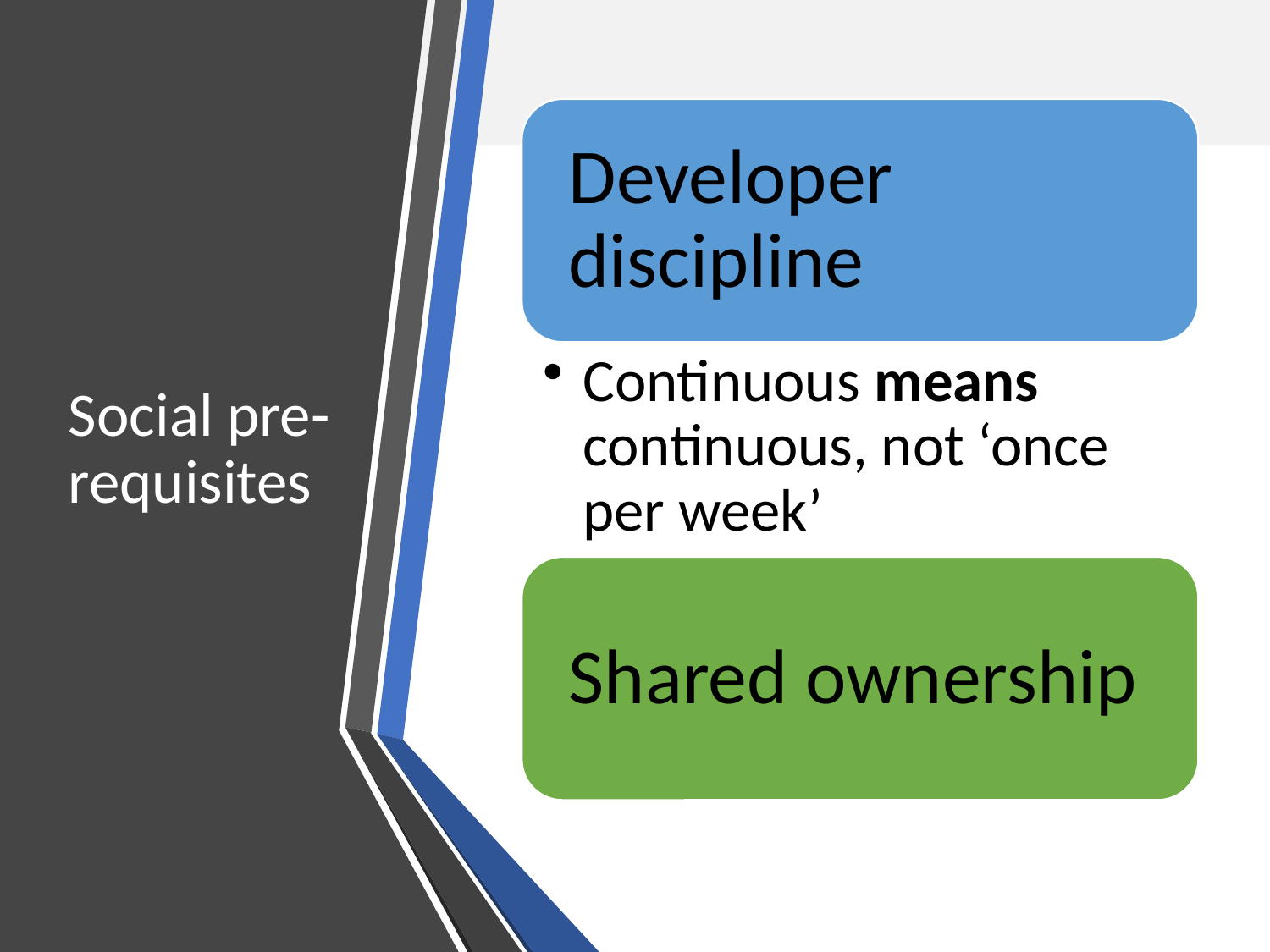

# Social pre-requisites
Developer discipline
Continuous means continuous, not ‘once per week’
Shared ownership